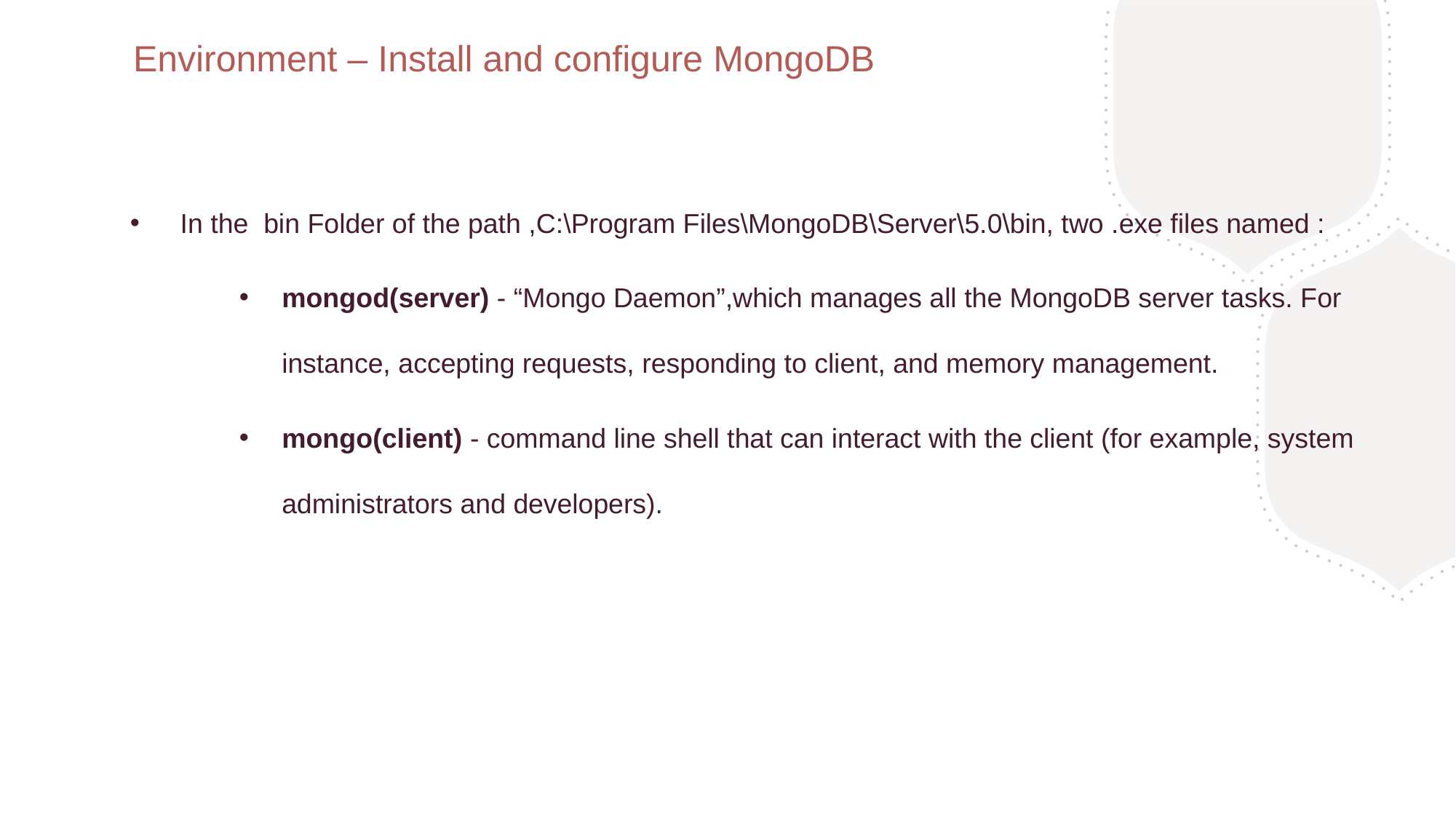

Environment – Install and configure MongoDB
 In the  bin Folder of the path ,C:\Program Files\MongoDB\Server\5.0\bin, two .exe files named :
mongod(server) - “Mongo Daemon”,which manages all the MongoDB server tasks. For instance, accepting requests, responding to client, and memory management.
mongo(client) - command line shell that can interact with the client (for example, system administrators and developers).